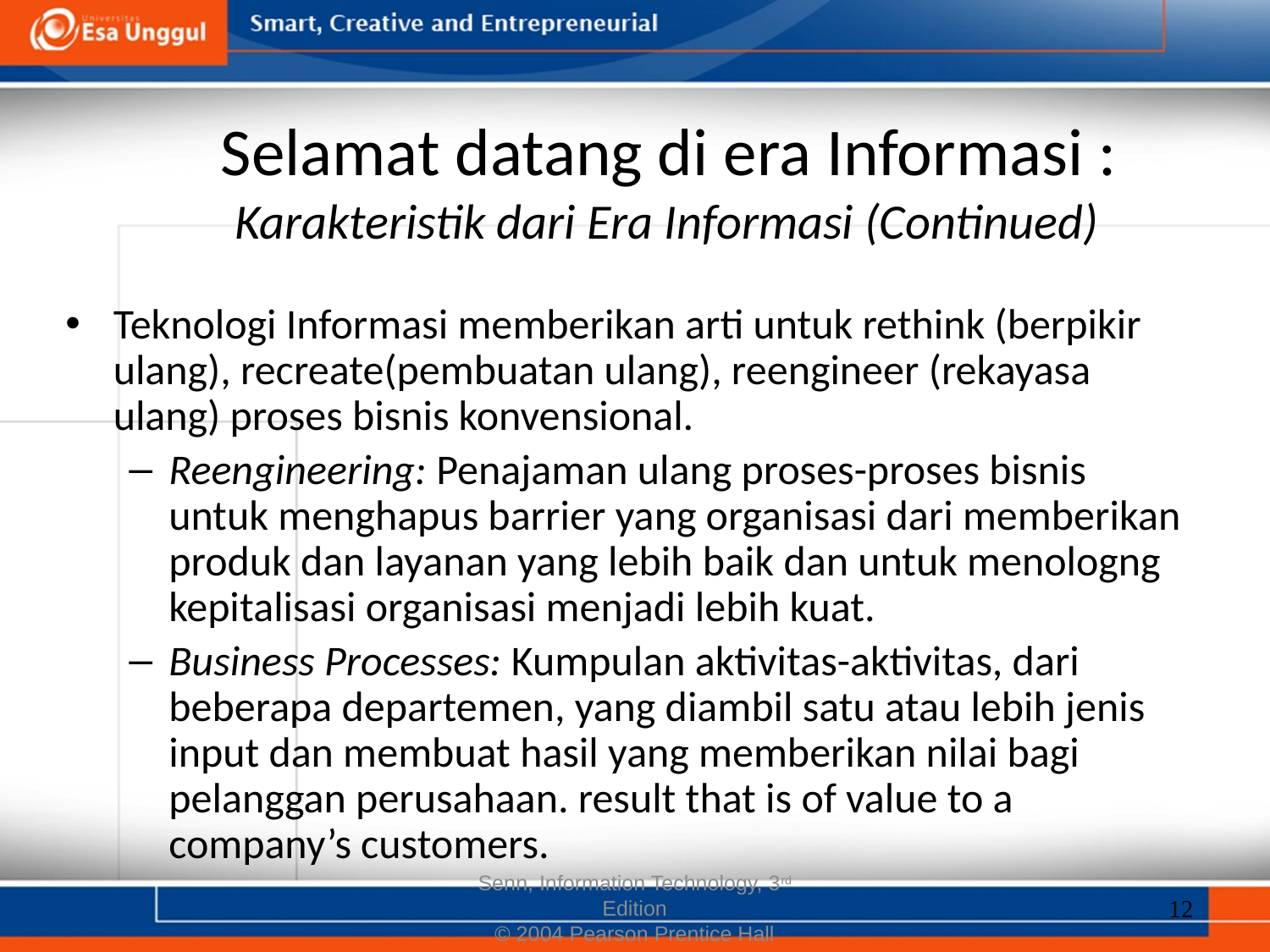

# Selamat datang di era Informasi : Karakteristik dari Era Informasi (Continued)
Teknologi Informasi memberikan arti untuk rethink (berpikir ulang), recreate(pembuatan ulang), reengineer (rekayasa ulang) proses bisnis konvensional.
Reengineering: Penajaman ulang proses-proses bisnis untuk menghapus barrier yang organisasi dari memberikan produk dan layanan yang lebih baik dan untuk menologng kepitalisasi organisasi menjadi lebih kuat.
Business Processes: Kumpulan aktivitas-aktivitas, dari beberapa departemen, yang diambil satu atau lebih jenis input dan membuat hasil yang memberikan nilai bagi pelanggan perusahaan. result that is of value to a company’s customers.
12
Senn, Information Technology, 3rd Edition
© 2004 Pearson Prentice Hall